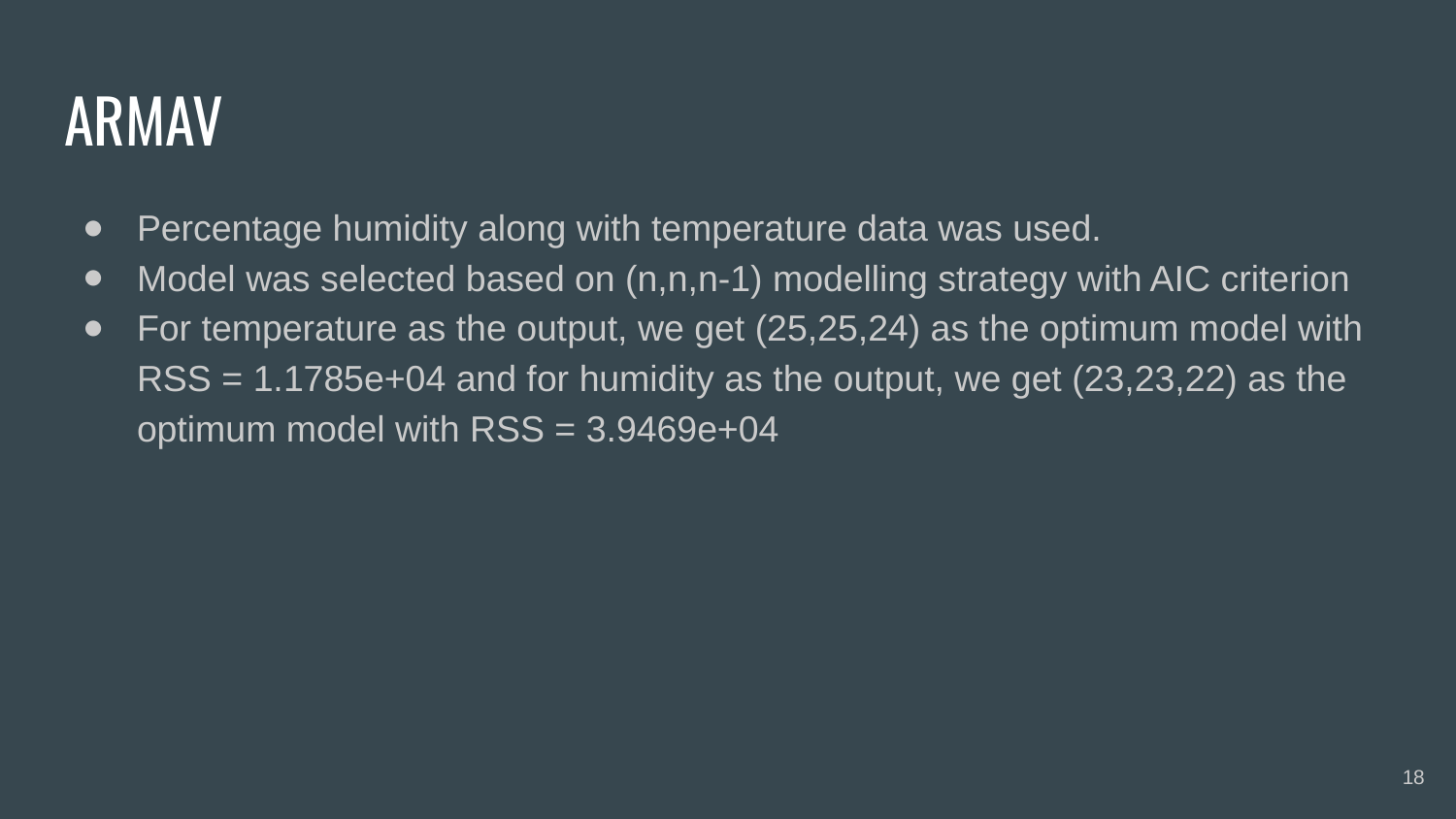

# ARMAV
Percentage humidity along with temperature data was used.
Model was selected based on (n,n,n-1) modelling strategy with AIC criterion
For temperature as the output, we get (25,25,24) as the optimum model with RSS = 1.1785e+04 and for humidity as the output, we get (23,23,22) as the optimum model with RSS = 3.9469e+04
18